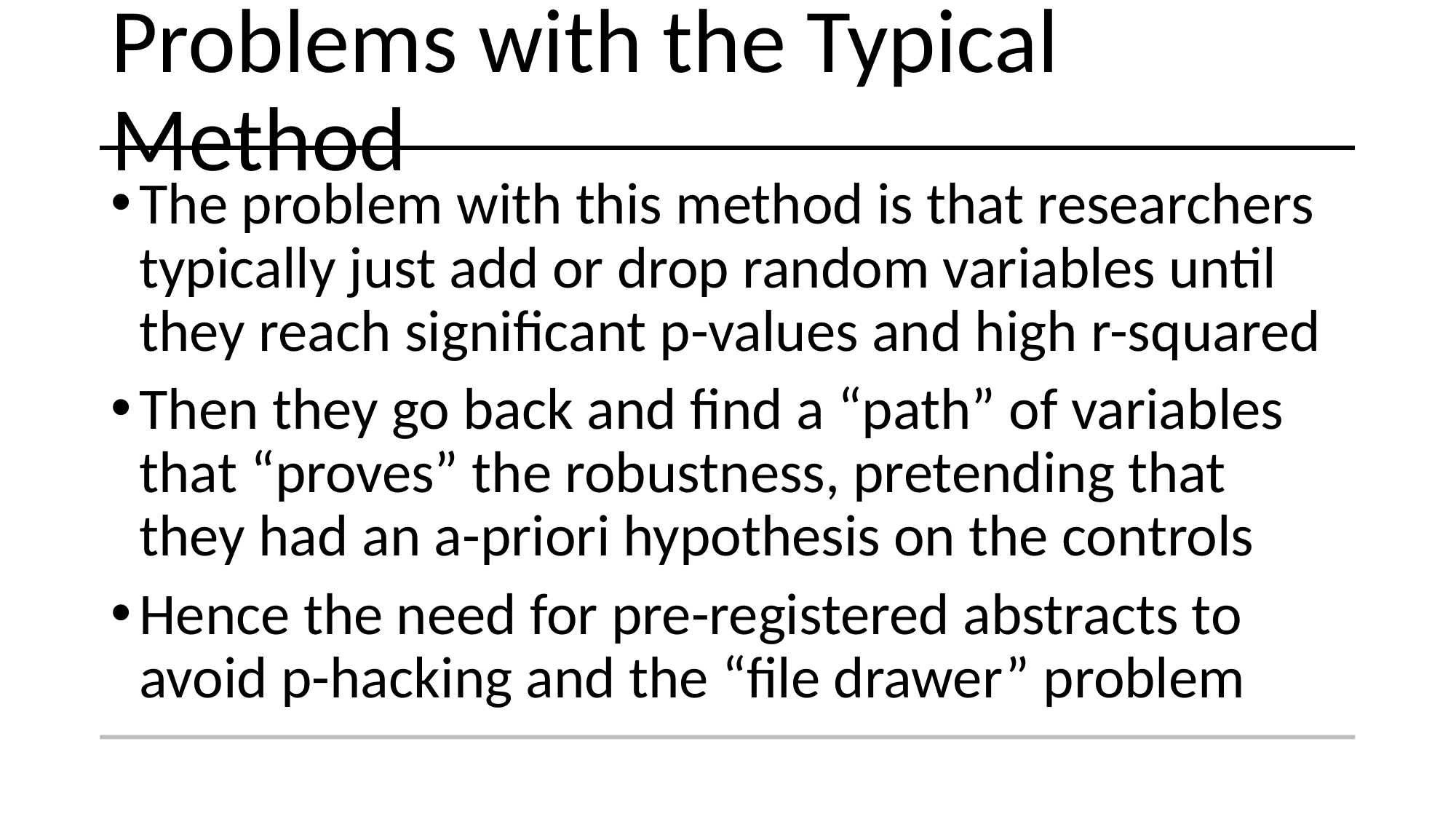

# Problems with the Typical Method
The problem with this method is that researchers typically just add or drop random variables until they reach significant p-values and high r-squared
Then they go back and find a “path” of variables that “proves” the robustness, pretending that they had an a-priori hypothesis on the controls
Hence the need for pre-registered abstracts to avoid p-hacking and the “file drawer” problem